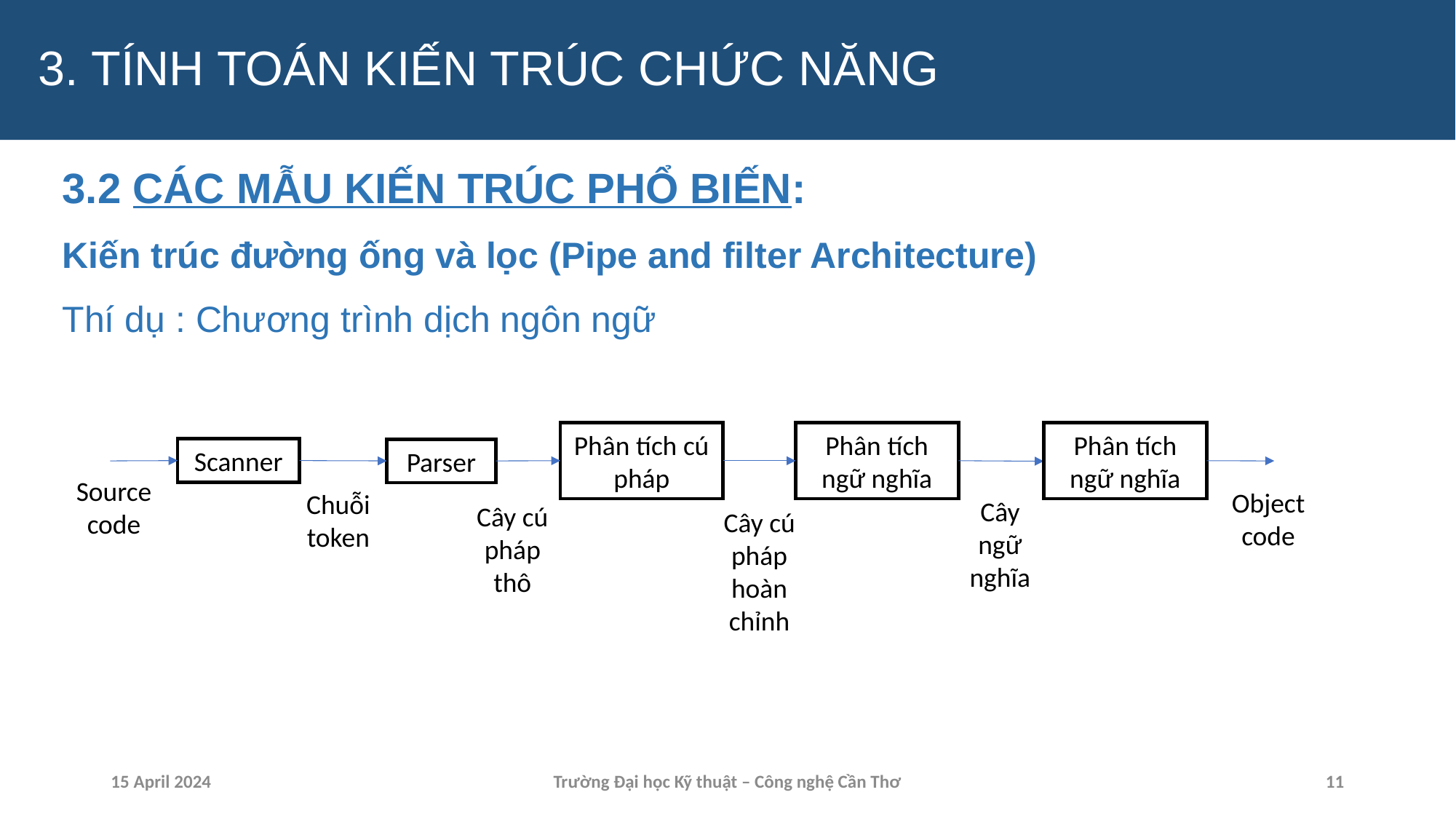

# 3. TÍNH TOÁN KIẾN TRÚC CHỨC NĂNG
3.2 CÁC MẪU KIẾN TRÚC PHỔ BIẾN:
Kiến trúc đường ống và lọc (Pipe and filter Architecture)
Thí dụ : Chương trình dịch ngôn ngữ
Phân tích cú pháp
Phân tích ngữ nghĩa
Phân tích ngữ nghĩa
Scanner
Parser
Source code
Object code
Chuỗi token
Cây ngữ nghĩa
Cây cú pháp thô
Cây cú pháp hoàn chỉnh
15 April 2024
Trường Đại học Kỹ thuật – Công nghệ Cần Thơ
11